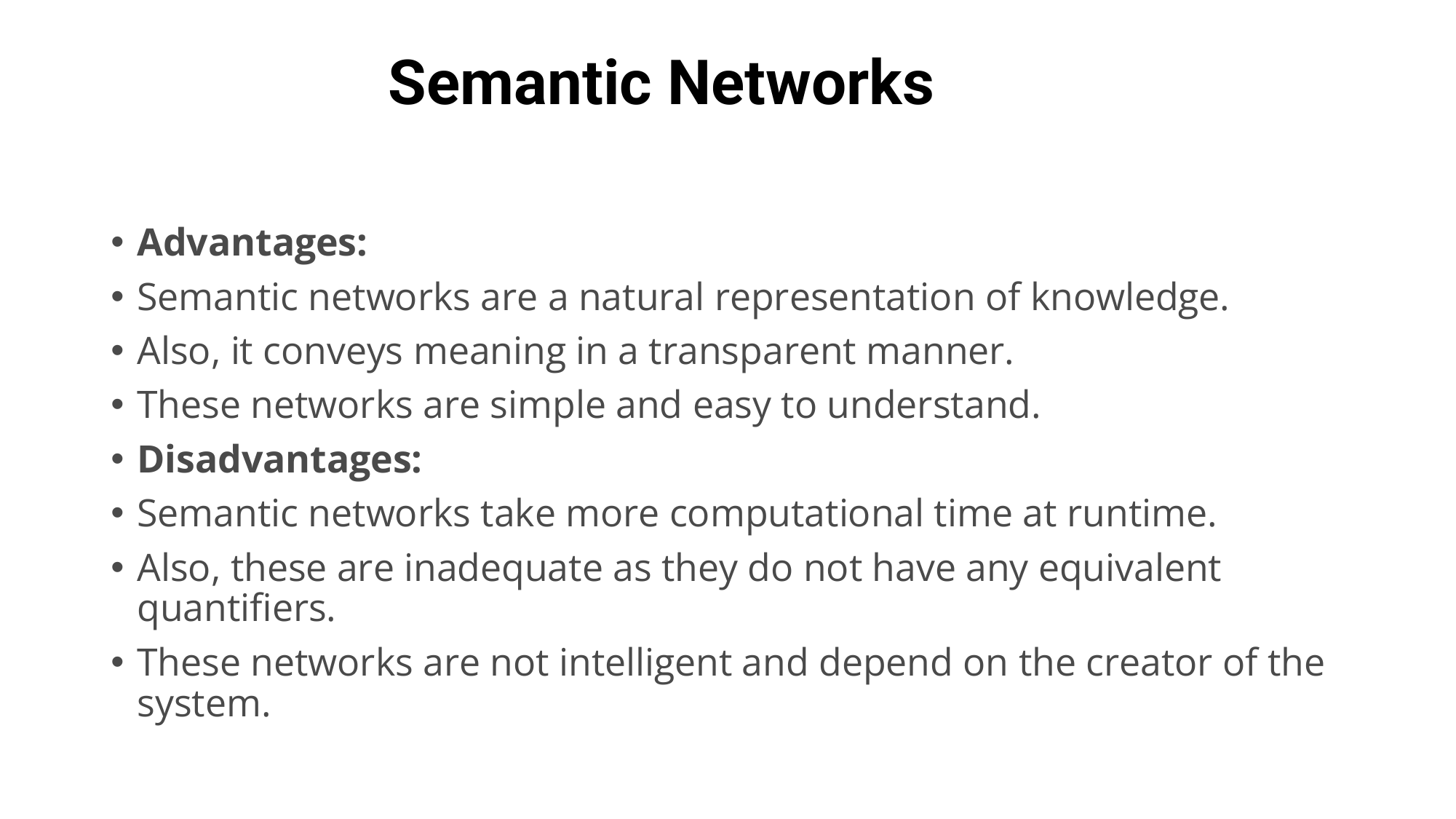

# Semantic Networks
Advantages:
Semantic networks are a natural representation of knowledge.
Also, it conveys meaning in a transparent manner.
These networks are simple and easy to understand.
Disadvantages:
Semantic networks take more computational time at runtime.
Also, these are inadequate as they do not have any equivalent quantifiers.
These networks are not intelligent and depend on the creator of the system.